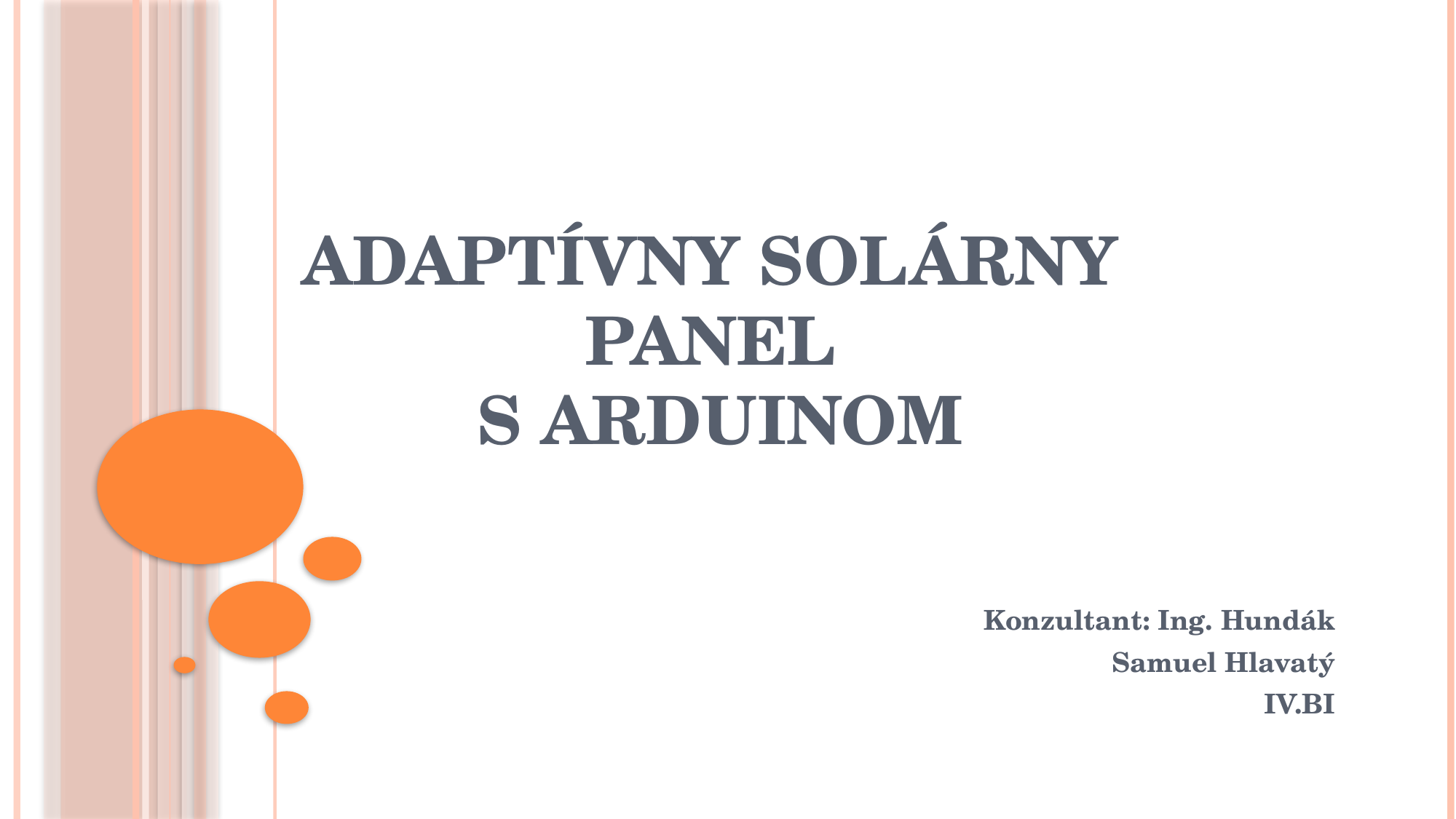

# Adaptívny solárny panel s Arduinom
Konzultant: Ing. Hundák
Samuel Hlavatý
IV.BI